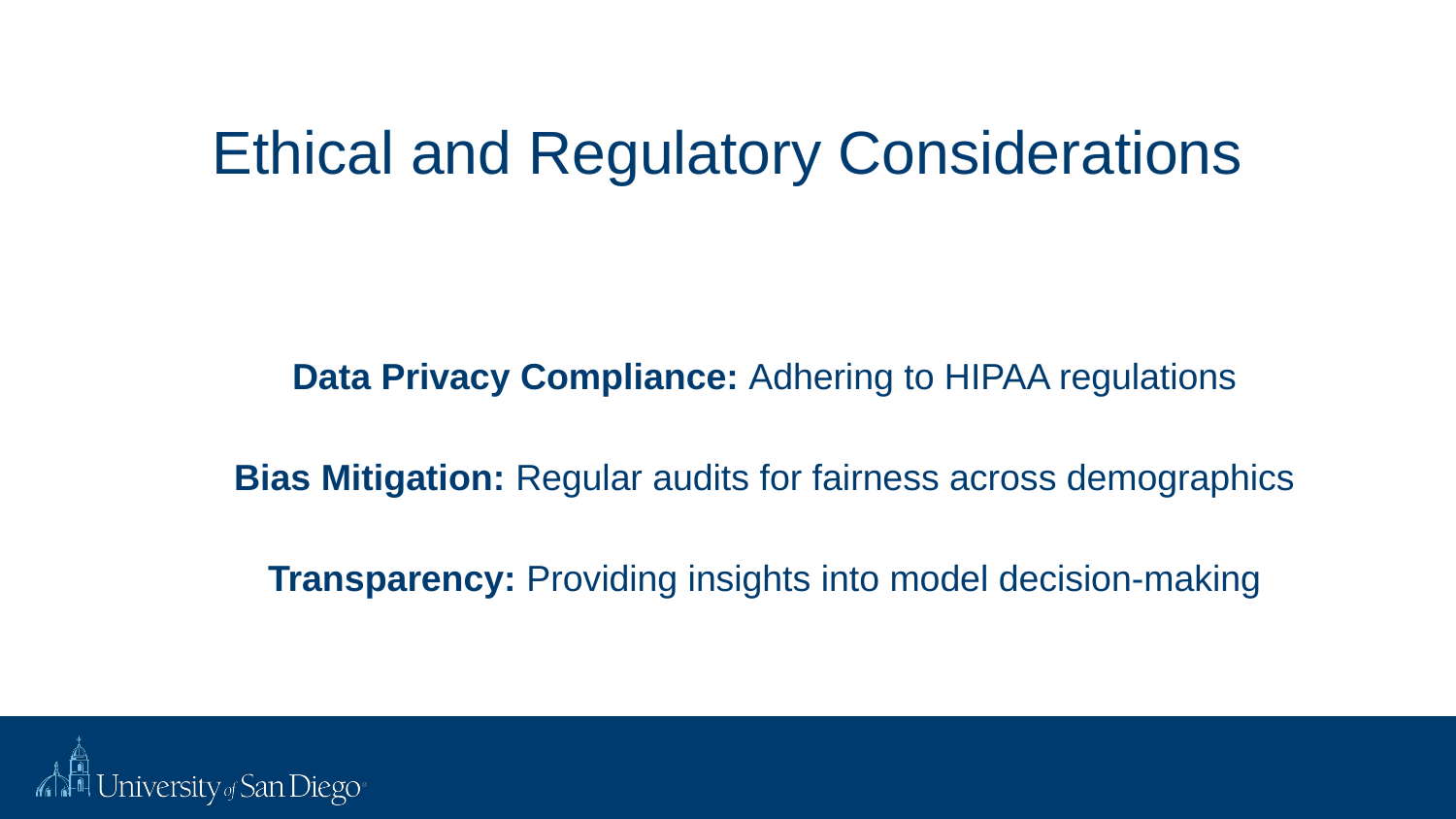

# Ethical and Regulatory Considerations

Data Privacy Compliance: Adhering to HIPAA regulations

Bias Mitigation: Regular audits for fairness across demographics

Transparency: Providing insights into model decision-making